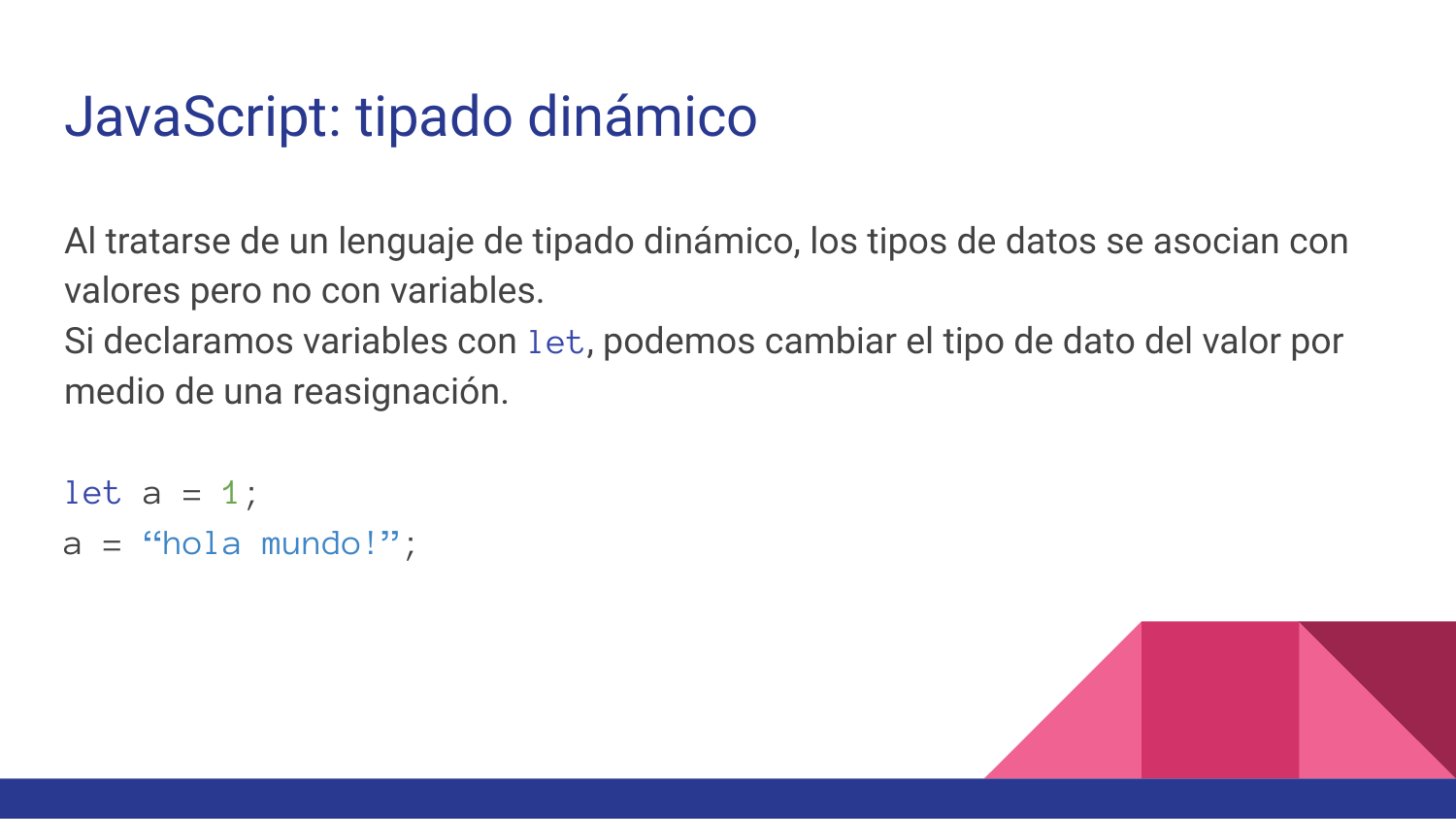

# JavaScript: tipado dinámico
Al tratarse de un lenguaje de tipado dinámico, los tipos de datos se asocian con valores pero no con variables.
Si declaramos variables con let, podemos cambiar el tipo de dato del valor por medio de una reasignación.

let a = 1;
a = “hola mundo!”;